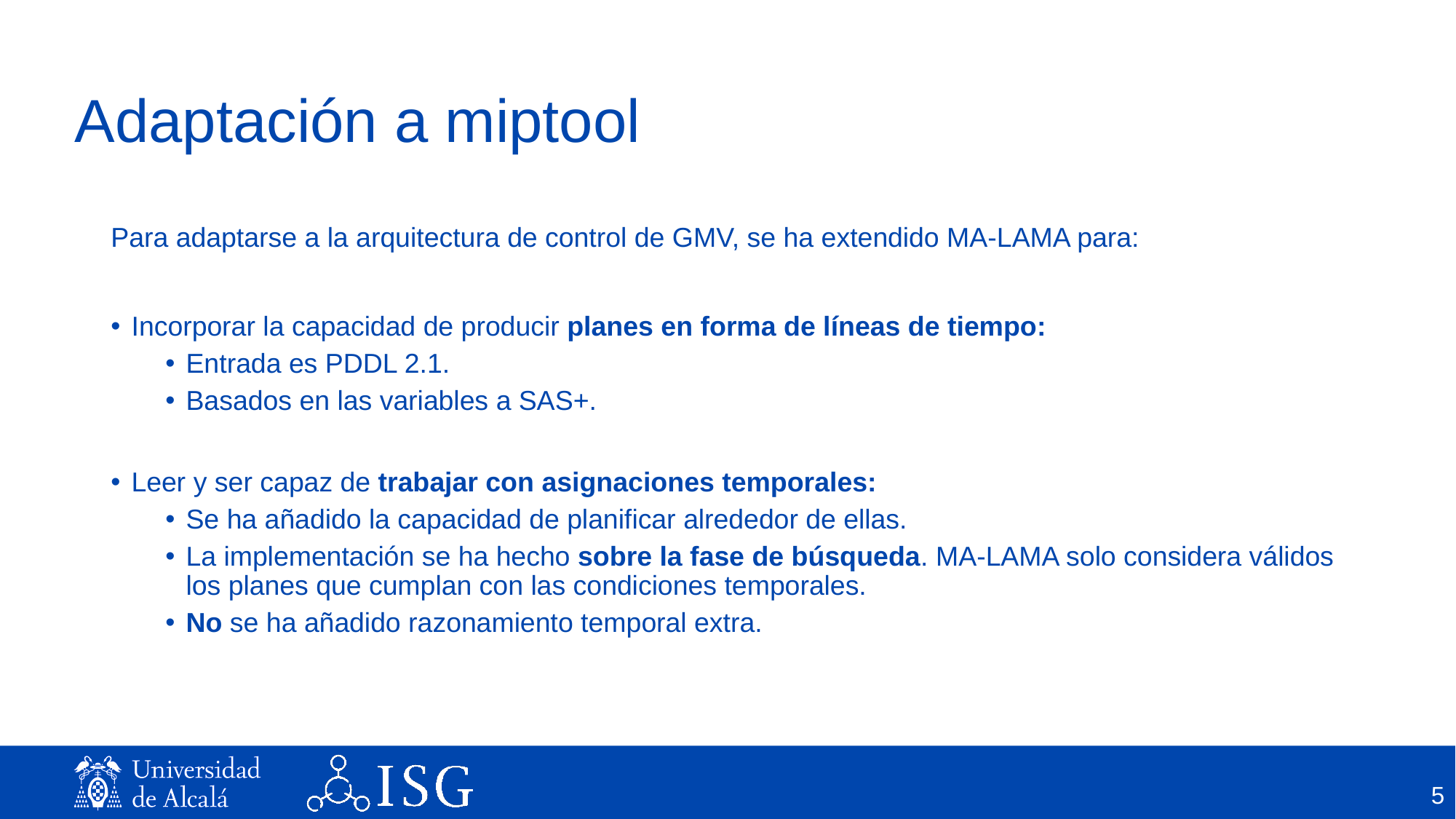

# Adaptación a miptool

Para adaptarse a la arquitectura de control de GMV, se ha extendido MA-LAMA para:

Incorporar la capacidad de producir planes en forma de líneas de tiempo:
Entrada es PDDL 2.1.
Basados en las variables a SAS+.

Leer y ser capaz de trabajar con asignaciones temporales:
Se ha añadido la capacidad de planificar alrededor de ellas.
La implementación se ha hecho sobre la fase de búsqueda. MA-LAMA solo considera válidos los planes que cumplan con las condiciones temporales.
No se ha añadido razonamiento temporal extra.